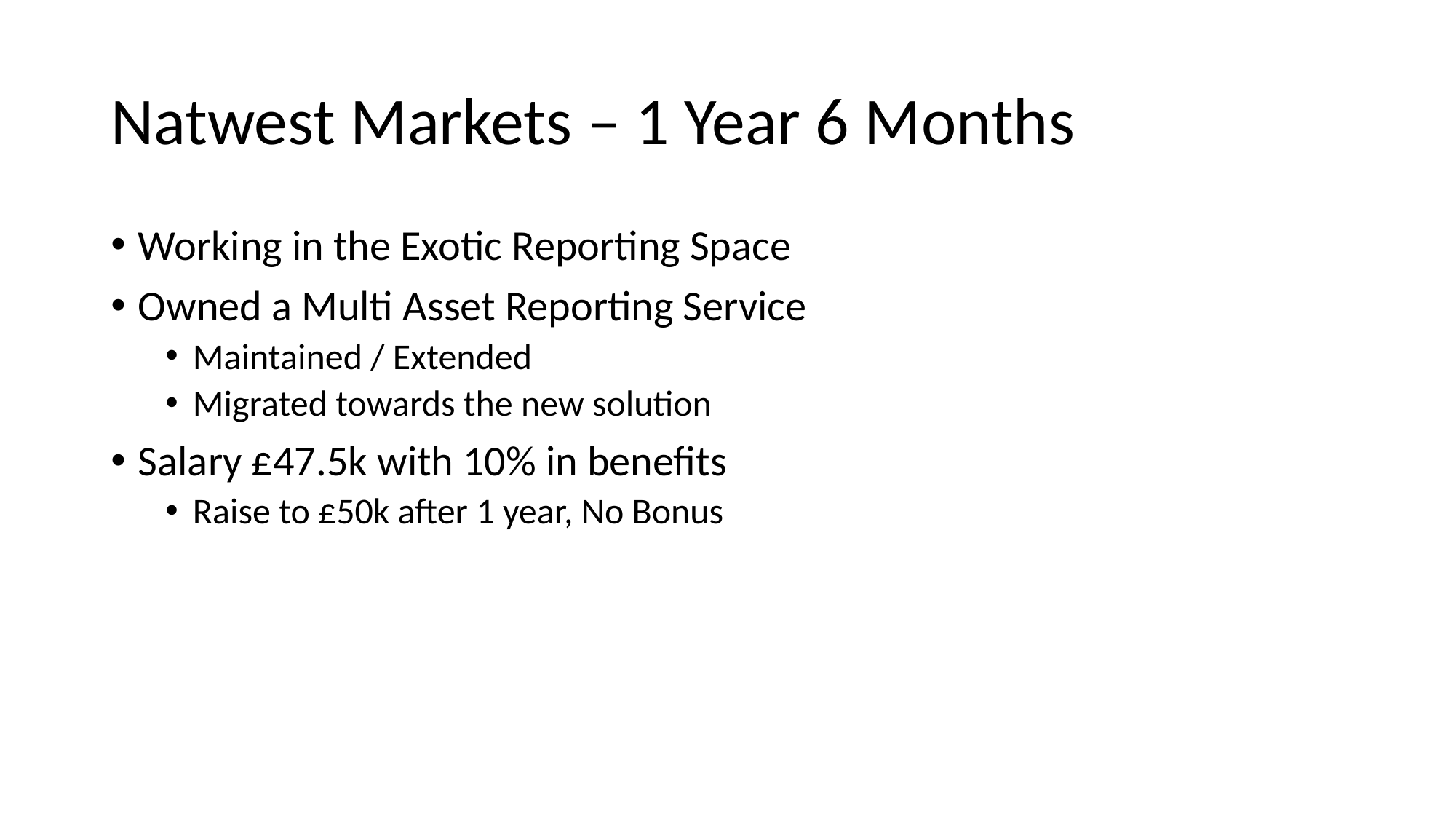

# Natwest Markets – 1 Year 6 Months
Working in the Exotic Reporting Space
Owned a Multi Asset Reporting Service
Maintained / Extended
Migrated towards the new solution
Salary £47.5k with 10% in benefits
Raise to £50k after 1 year, No Bonus